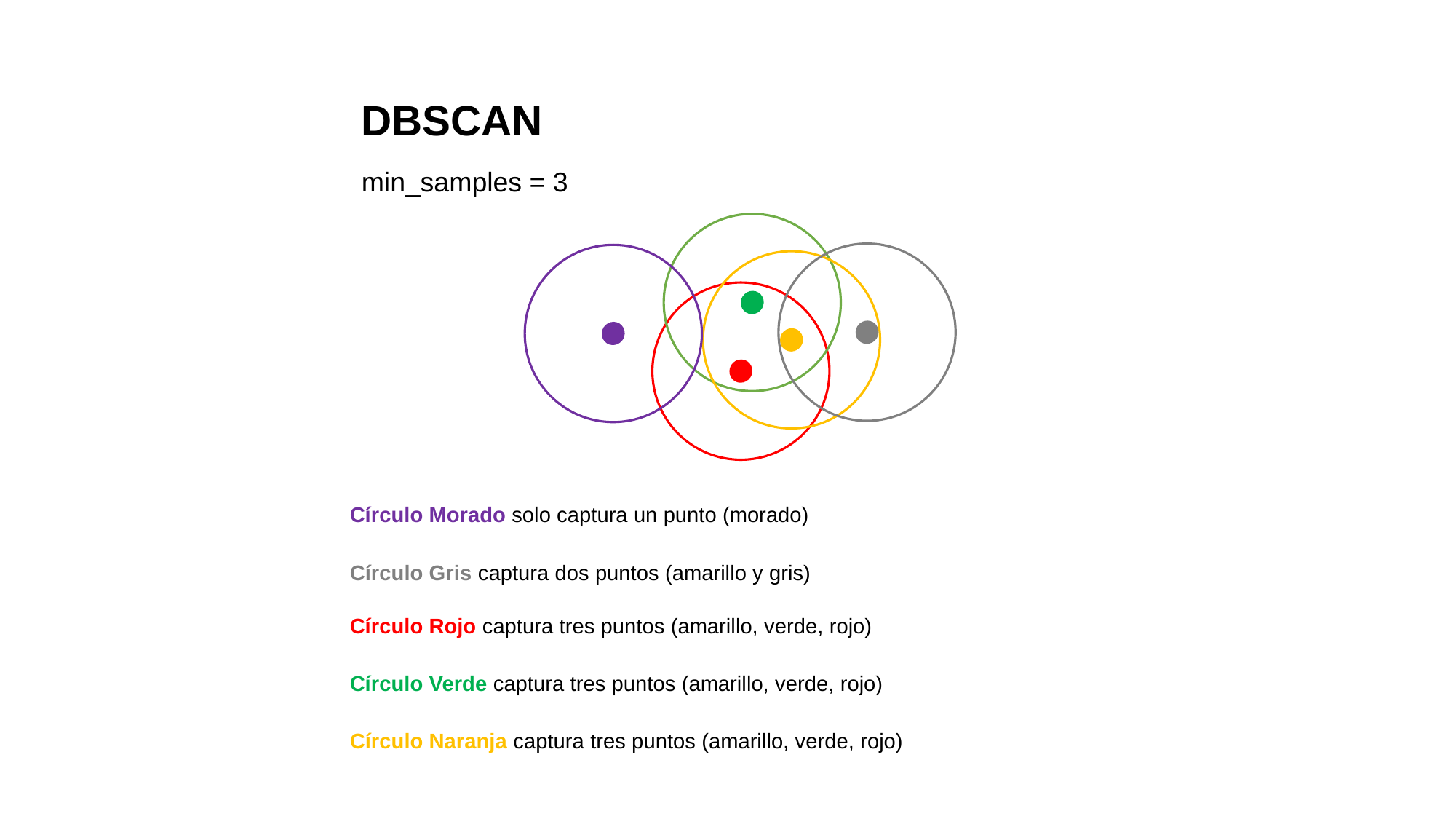

DBSCAN

min_samples = 3
Círculo Morado solo captura un punto (morado)
Círculo Gris captura dos puntos (amarillo y gris)
Círculo Rojo captura tres puntos (amarillo, verde, rojo)
Círculo Verde captura tres puntos (amarillo, verde, rojo)
Círculo Naranja captura tres puntos (amarillo, verde, rojo)